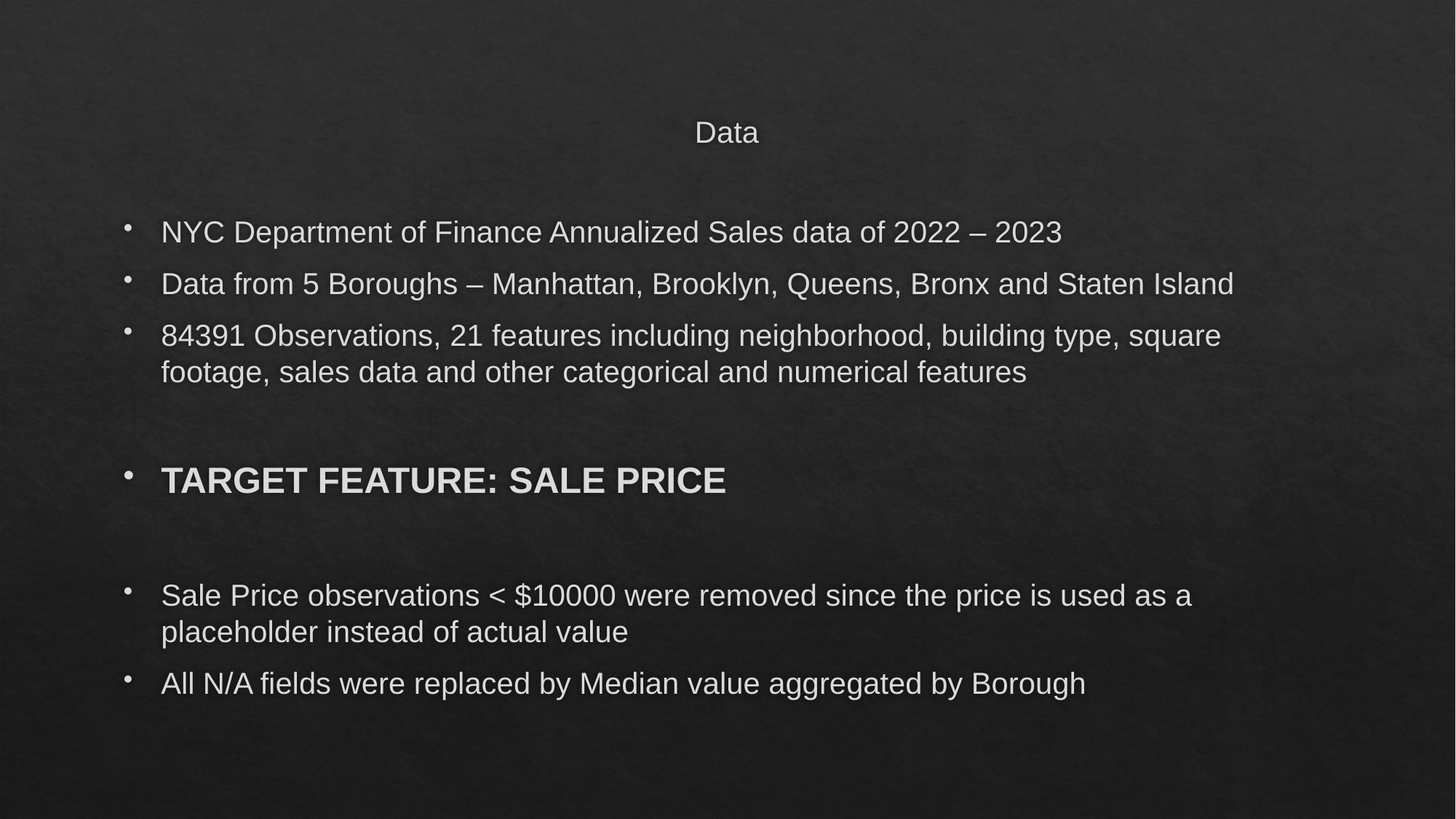

# Data
NYC Department of Finance Annualized Sales data of 2022 – 2023
Data from 5 Boroughs – Manhattan, Brooklyn, Queens, Bronx and Staten Island
84391 Observations, 21 features including neighborhood, building type, square footage, sales data and other categorical and numerical features

TARGET FEATURE: SALE PRICE

Sale Price observations < $10000 were removed since the price is used as a placeholder instead of actual value
All N/A fields were replaced by Median value aggregated by Borough